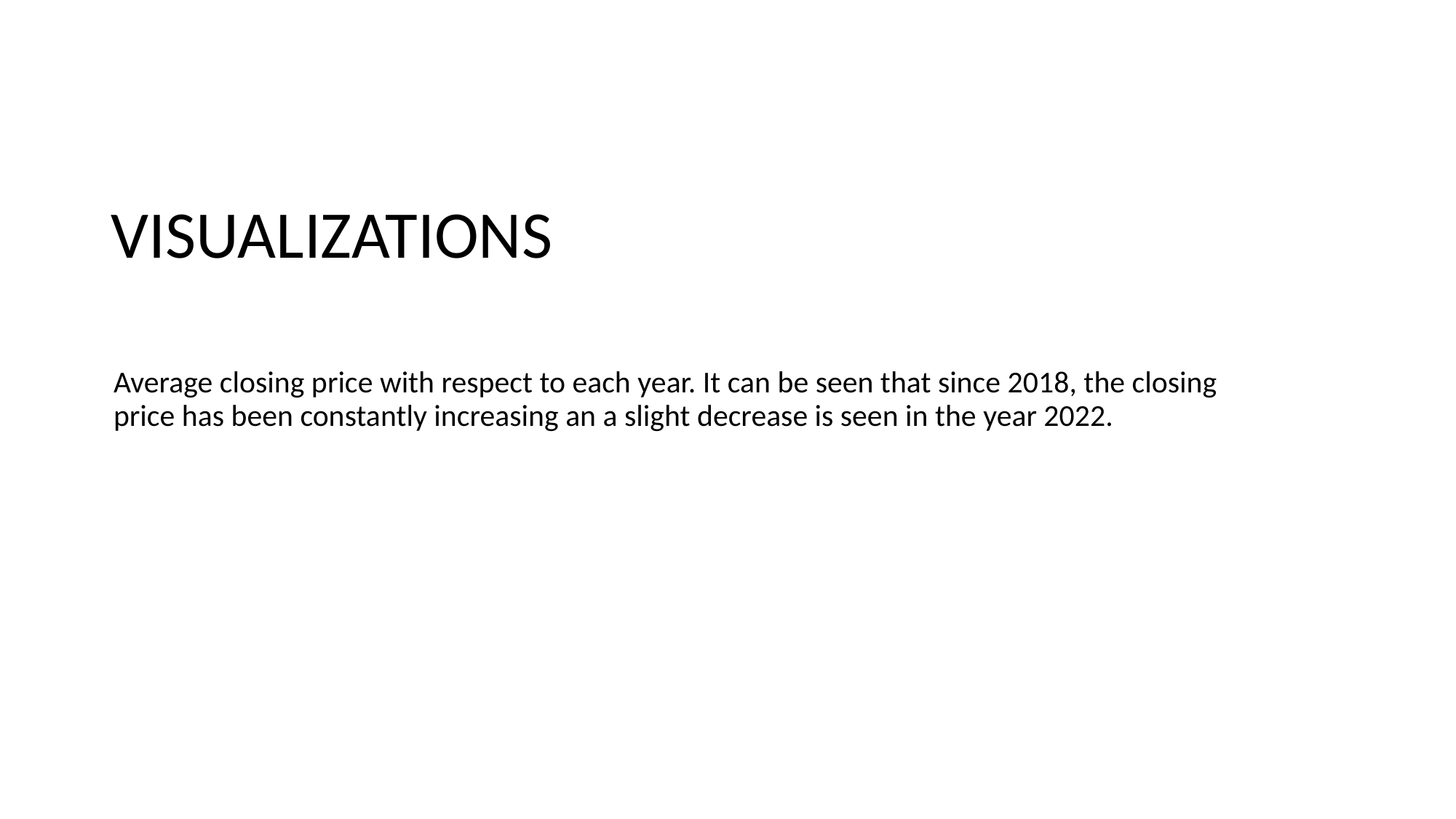

# VISUALIZATIONS
Average closing price with respect to each year. It can be seen that since 2018, the closing price has been constantly increasing an a slight decrease is seen in the year 2022.